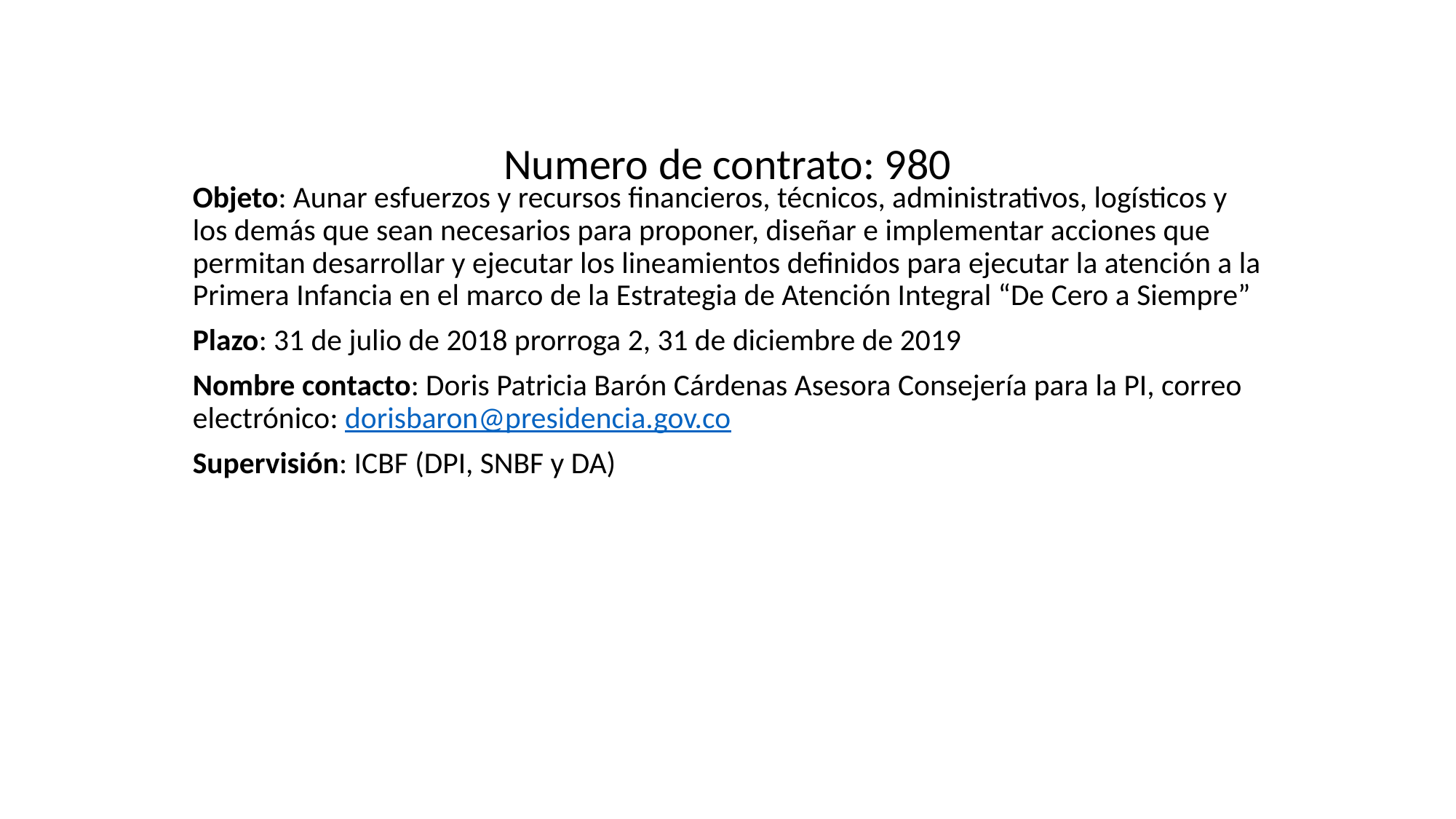

# Numero de contrato: 980
Objeto: Aunar esfuerzos y recursos financieros, técnicos, administrativos, logísticos y los demás que sean necesarios para proponer, diseñar e implementar acciones que permitan desarrollar y ejecutar los lineamientos definidos para ejecutar la atención a la Primera Infancia en el marco de la Estrategia de Atención Integral “De Cero a Siempre”
Plazo: 31 de julio de 2018 prorroga 2, 31 de diciembre de 2019
Nombre contacto: Doris Patricia Barón Cárdenas Asesora Consejería para la PI, correo electrónico: dorisbaron@presidencia.gov.co
Supervisión: ICBF (DPI, SNBF y DA)